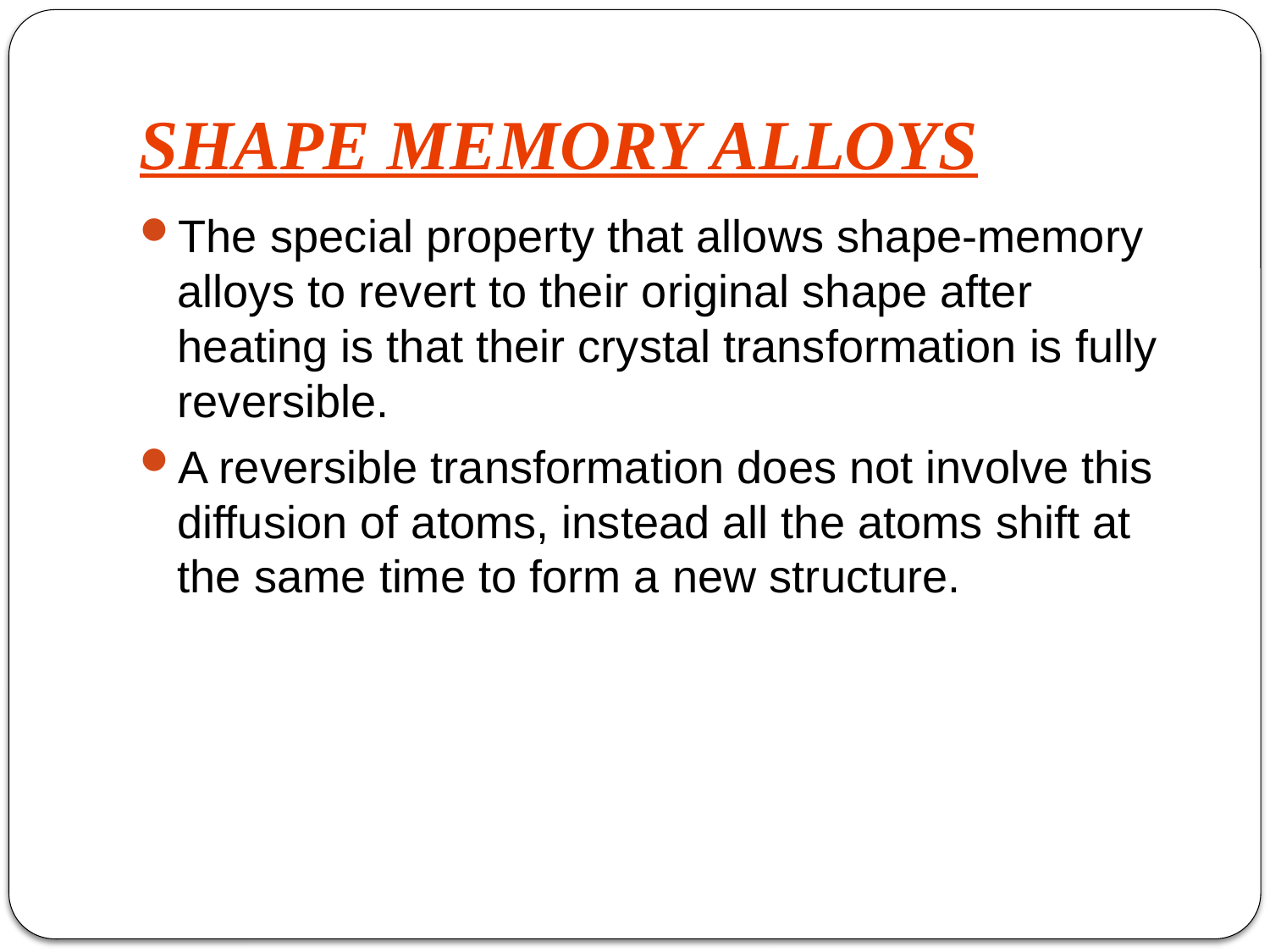

# SHAPE MEMORY ALLOYS
The special property that allows shape-memory alloys to revert to their original shape after heating is that their crystal transformation is fully reversible.
A reversible transformation does not involve this diffusion of atoms, instead all the atoms shift at the same time to form a new structure.